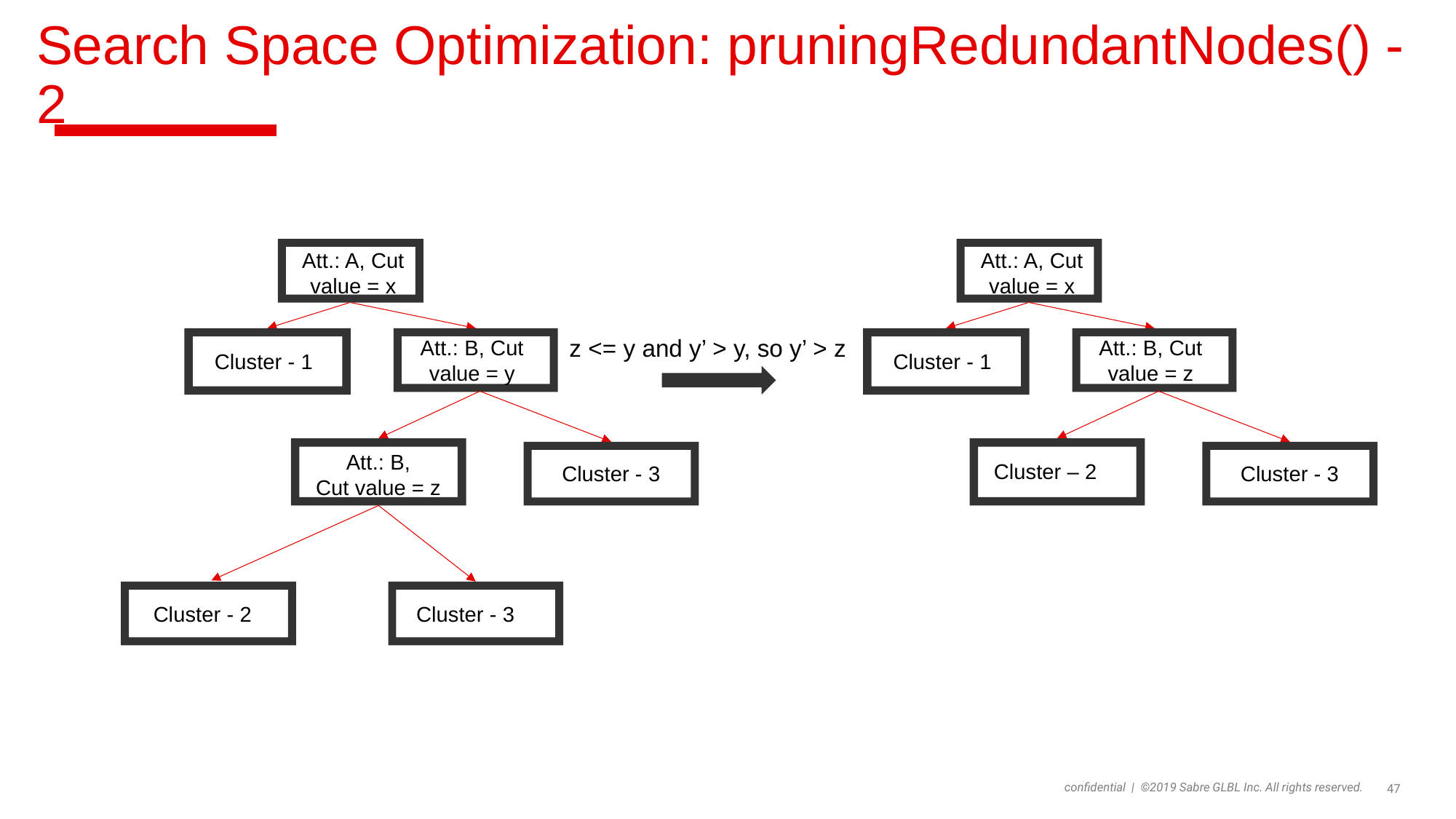

# Search Space Optimization: pruningRedundantNodes() - 2

Att.: A, Cut value = x
Att.: A, Cut value = x

z <= y and y’ > y, so y’ > z
Att.: B, Cut value = y
Att.: B, Cut value = z
Cluster - 1
Cluster - 1

Att.: B,
Cut value = z
Cluster - 3
Cluster - 3
Cluster – 2

Cluster - 3
Cluster - 2